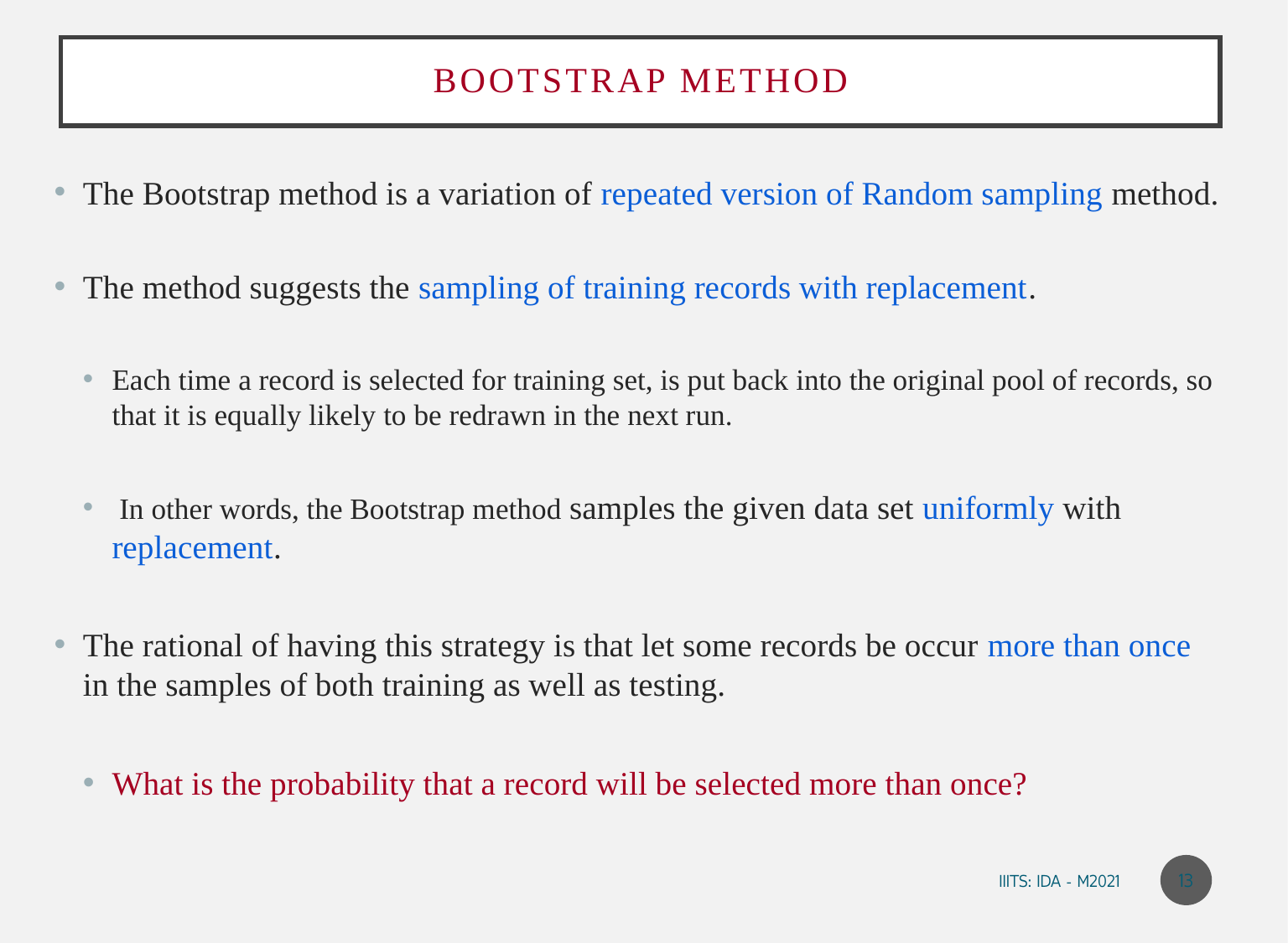

# Bootstrap Method
The Bootstrap method is a variation of repeated version of Random sampling method.

The method suggests the sampling of training records with replacement.

Each time a record is selected for training set, is put back into the original pool of records, so that it is equally likely to be redrawn in the next run.

 In other words, the Bootstrap method samples the given data set uniformly with replacement.

The rational of having this strategy is that let some records be occur more than once in the samples of both training as well as testing.

What is the probability that a record will be selected more than once?

13
IIITS: IDA - M2021